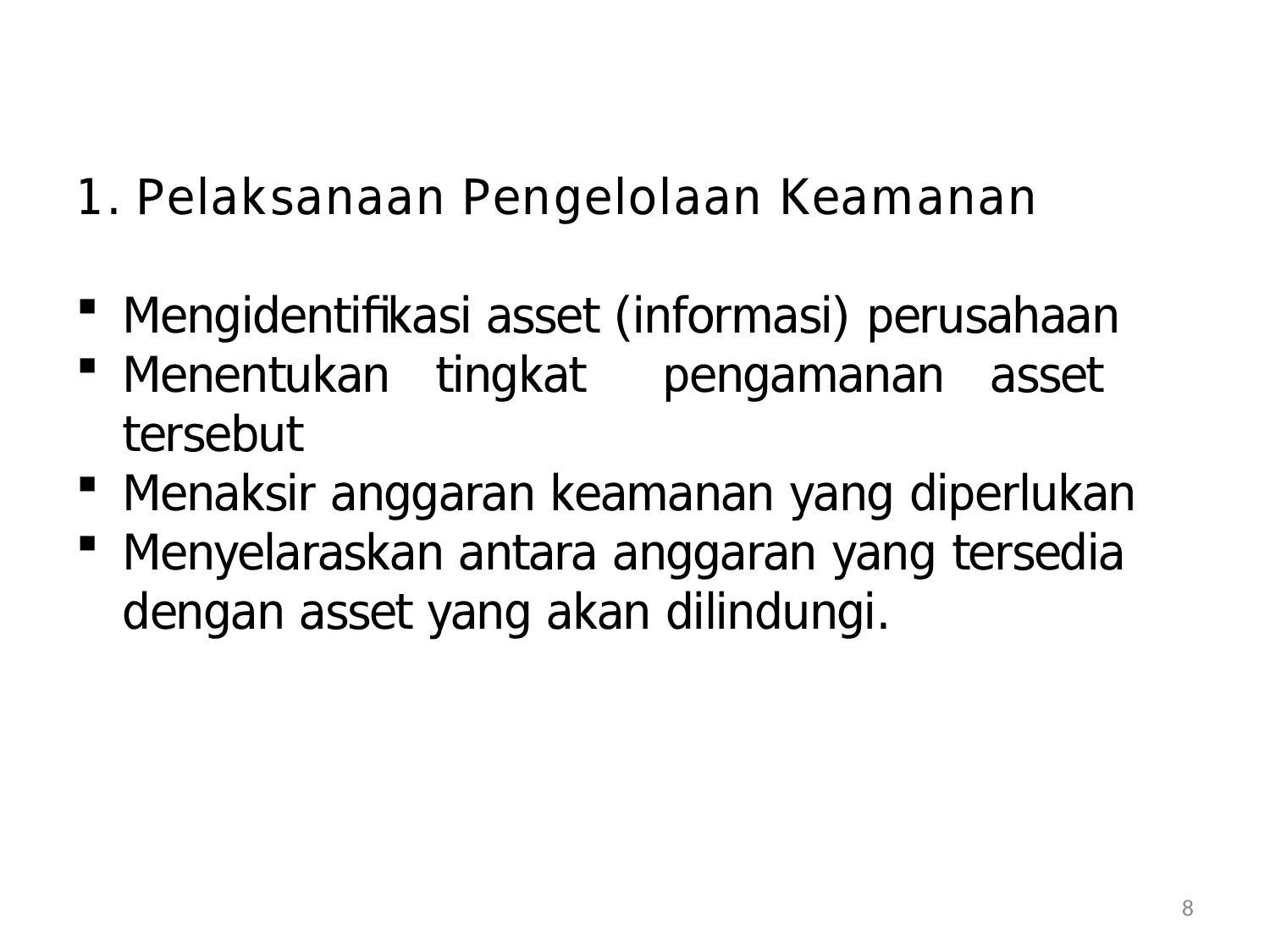

1. Pelaksanaan Pengelolaan Keamanan

Mengidentifikasi asset (informasi) perusahaan
Menentukan   tingkat     pengamanan   asset tersebut
Menaksir anggaran keamanan yang diperlukan
Menyelaraskan antara anggaran yang tersedia dengan asset yang akan dilindungi.
8